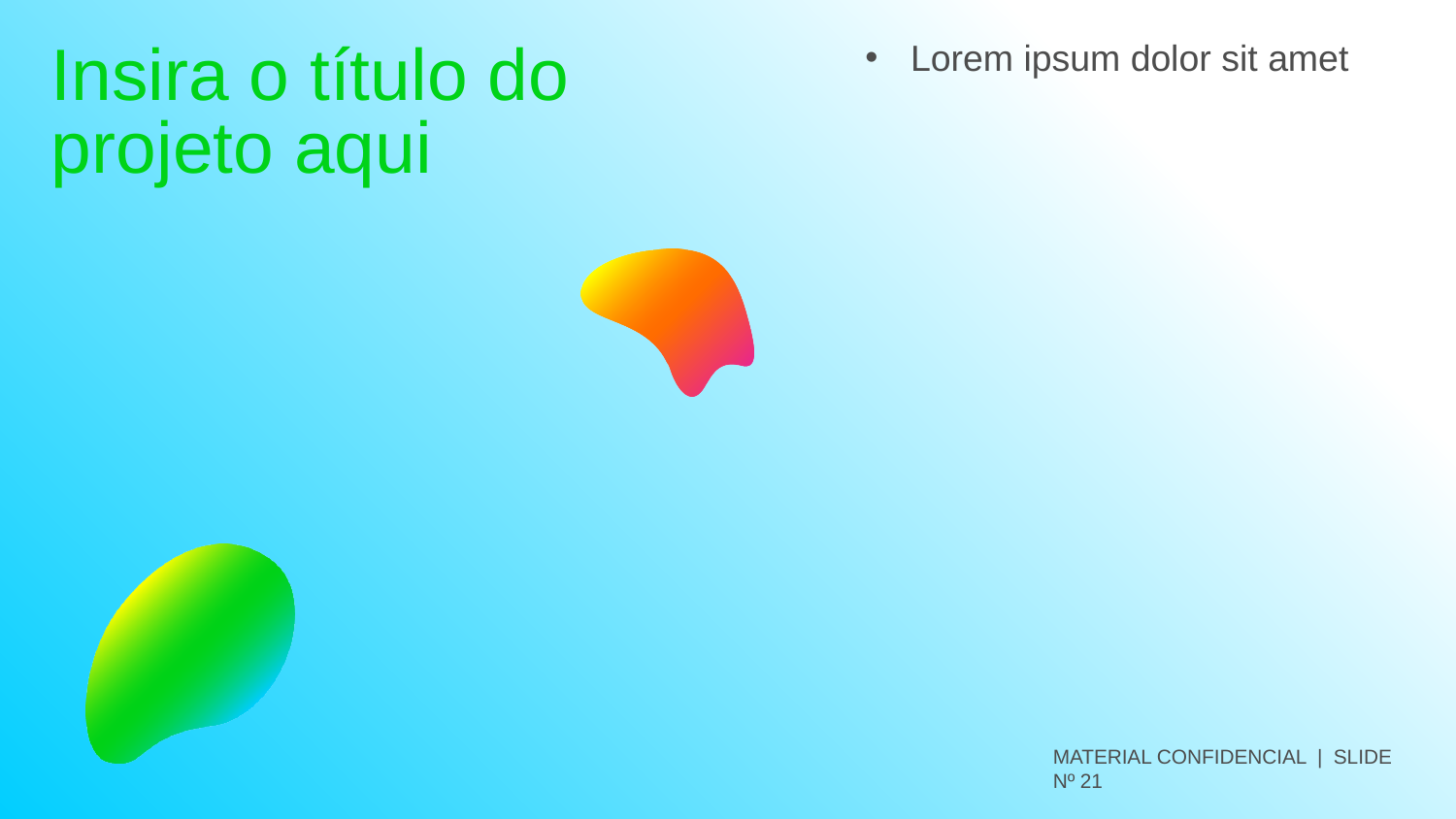

# Insira o título do projeto aqui
Lorem ipsum dolor sit amet
MATERIAL CONFIDENCIAL  |  SLIDE Nº 21